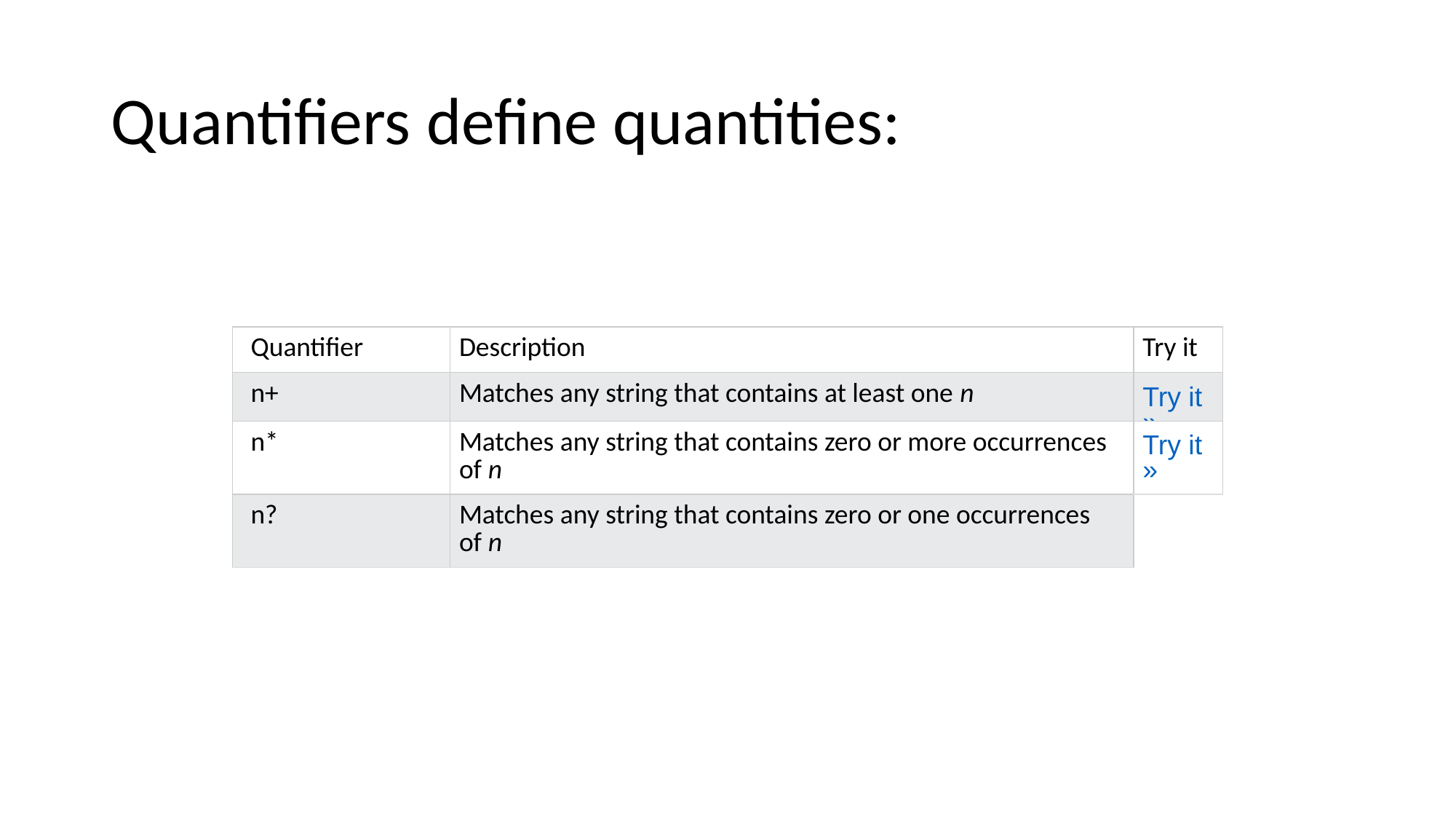

# Quantifiers define quantities:
| Quantifier | Description | Try it |
| --- | --- | --- |
| n+ | Matches any string that contains at least one n | Try it » |
| n\* | Matches any string that contains zero or more occurrences of n | Try it » |
| n? | Matches any string that contains zero or one occurrences of n |  |